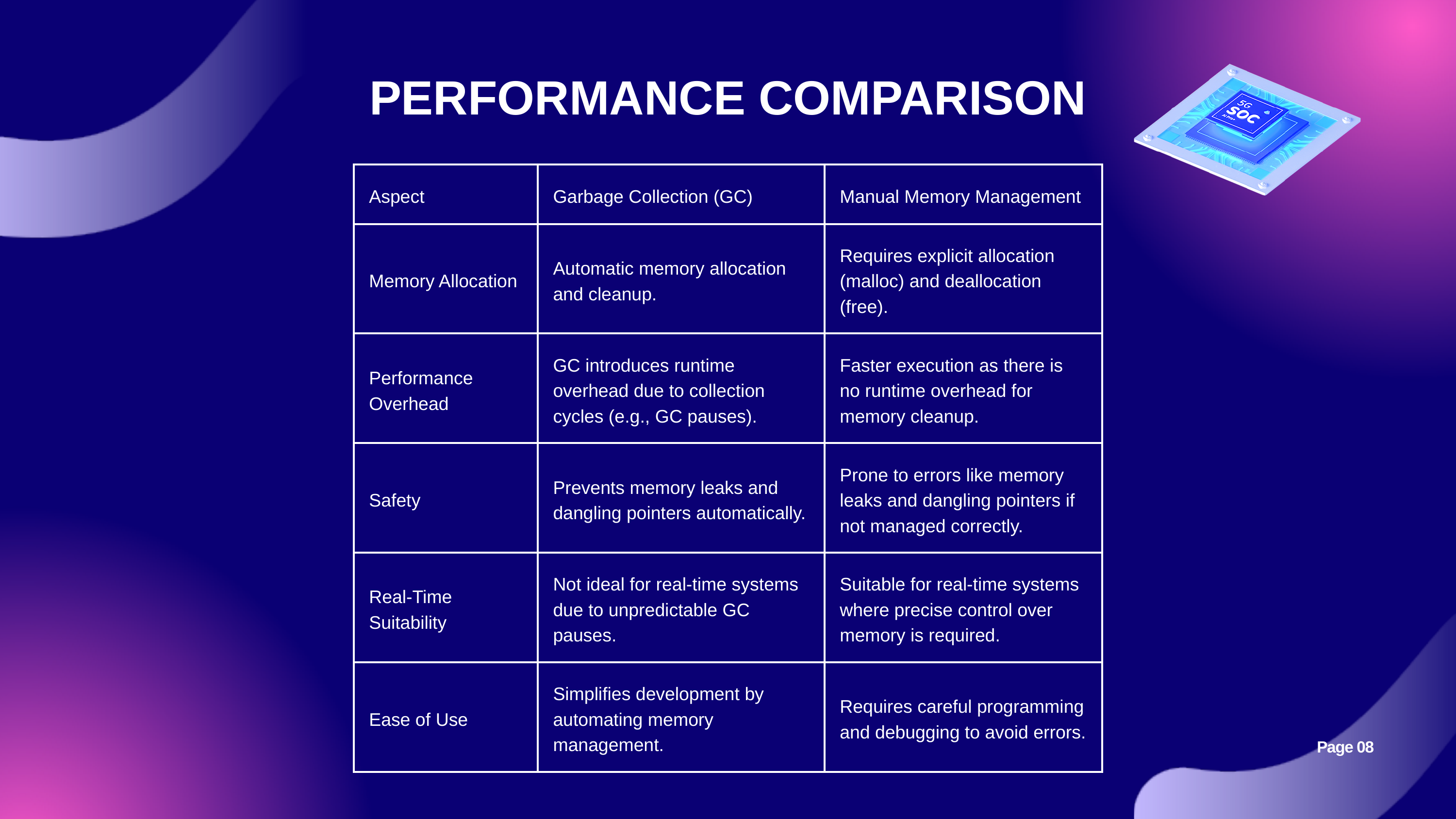

PERFORMANCE COMPARISON

| Aspect | Garbage Collection (GC) | Manual Memory Management |
| --- | --- | --- |
| Memory Allocation | Automatic memory allocation and cleanup. | Requires explicit allocation (malloc) and deallocation (free). |
| Performance Overhead | GC introduces runtime overhead due to collection cycles (e.g., GC pauses). | Faster execution as there is no runtime overhead for memory cleanup. |
| Safety | Prevents memory leaks and dangling pointers automatically. | Prone to errors like memory leaks and dangling pointers if not managed correctly. |
| Real-Time Suitability | Not ideal for real-time systems due to unpredictable GC pauses. | Suitable for real-time systems where precise control over memory is required. |
| Ease of Use | Simplifies development by automating memory management. | Requires careful programming and debugging to avoid errors. |

Page 08